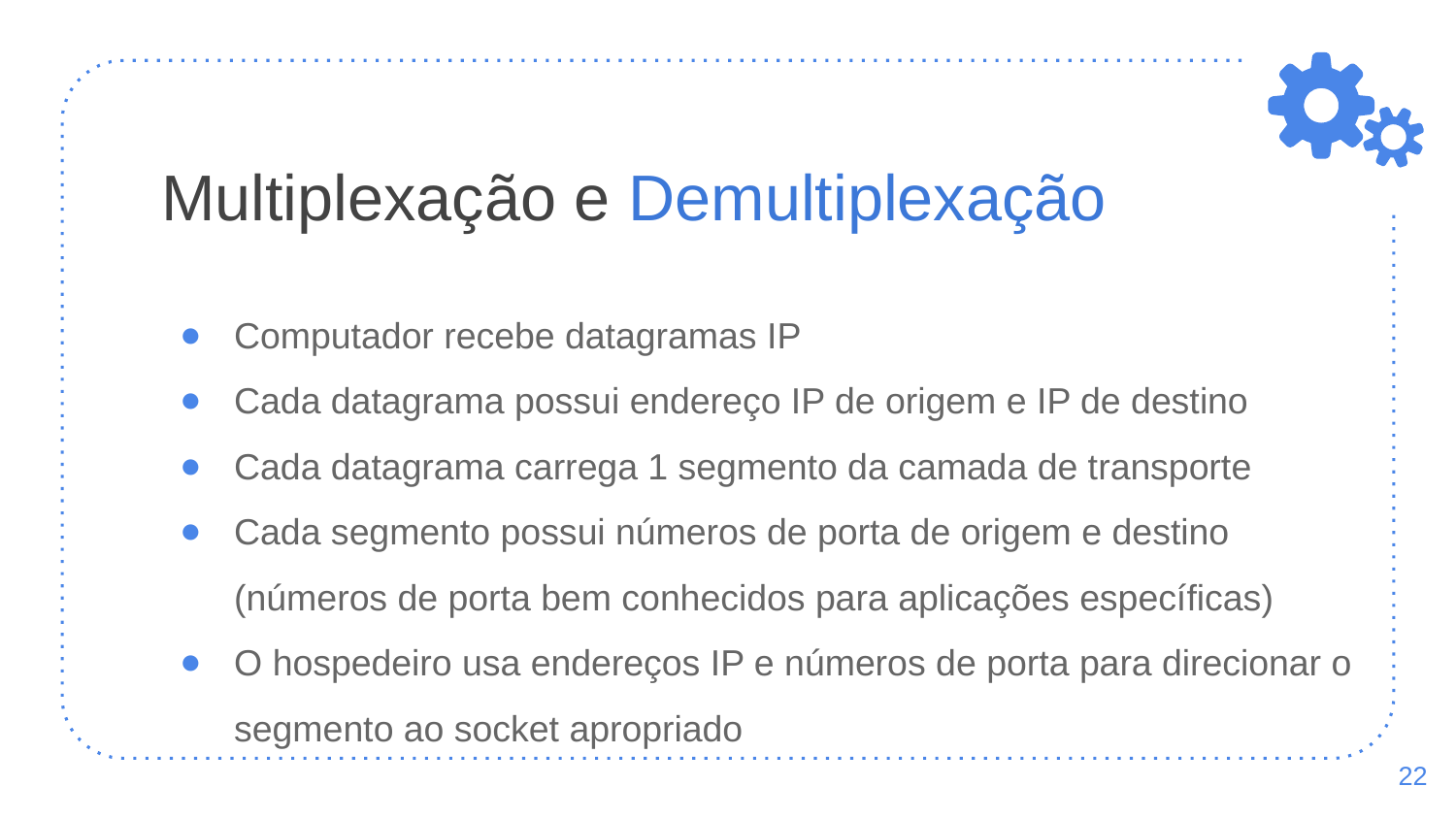

# Multiplexação e Demultiplexação
Computador recebe datagramas IP
Cada datagrama possui endereço IP de origem e IP de destino
Cada datagrama carrega 1 segmento da camada de transporte
Cada segmento possui números de porta de origem e destino (números de porta bem conhecidos para aplicações específicas)
O hospedeiro usa endereços IP e números de porta para direcionar o segmento ao socket apropriado
22